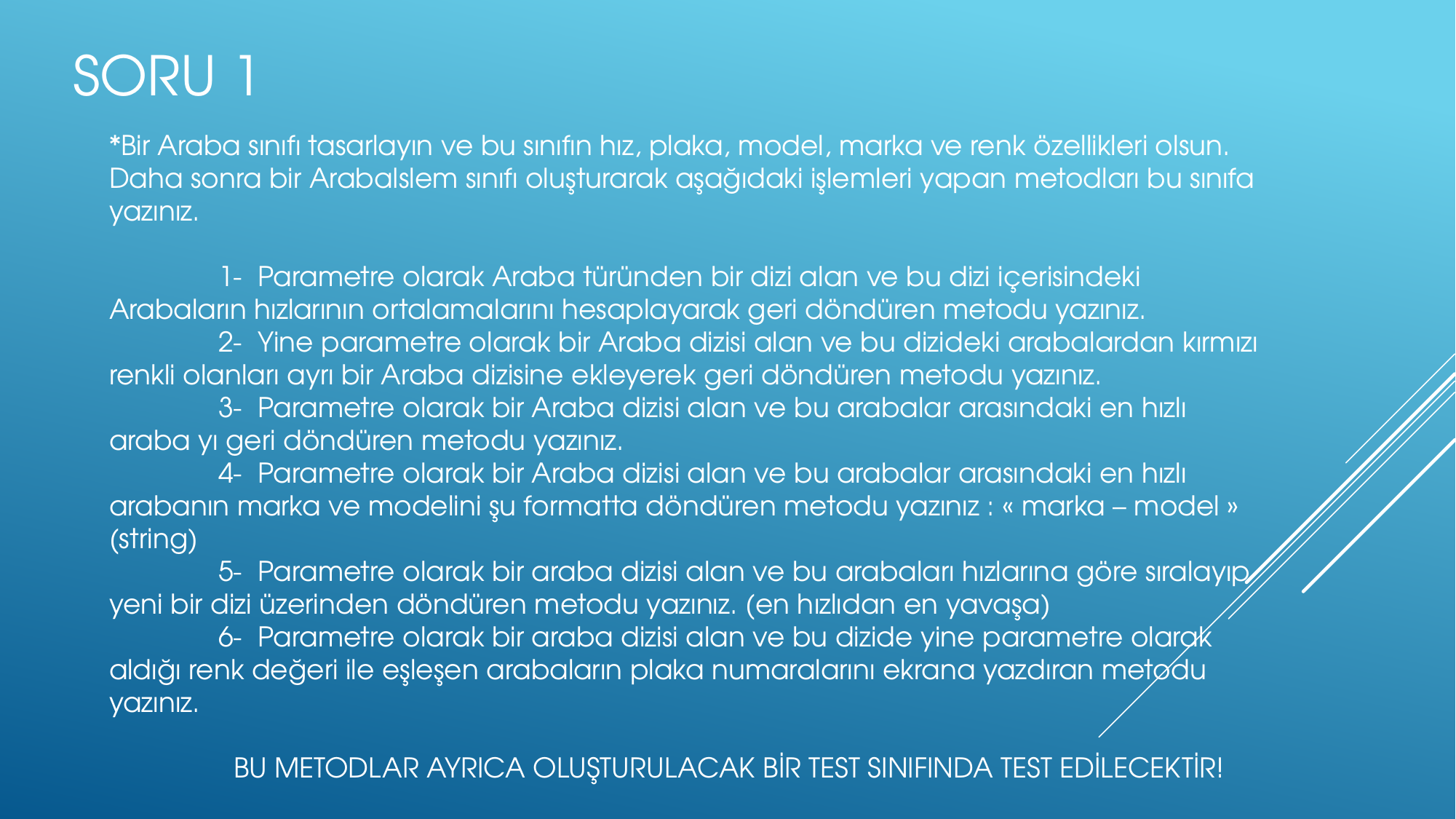

# Soru 1
*Bir Araba sınıfı tasarlayın ve bu sınıfın hız, plaka, model, marka ve renk özellikleri olsun. Daha sonra bir ArabaIslem sınıfı oluşturarak aşağıdaki işlemleri yapan metodları bu sınıfa yazınız.

	1-  Parametre olarak Araba türünden bir dizi alan ve bu dizi içerisindeki Arabaların hızlarının ortalamalarını hesaplayarak geri döndüren metodu yazınız.
	2-  Yine parametre olarak bir Araba dizisi alan ve bu dizideki arabalardan kırmızı renkli olanları ayrı bir Araba dizisine ekleyerek geri döndüren metodu yazınız.
	3-  Parametre olarak bir Araba dizisi alan ve bu arabalar arasındaki en hızlı araba yı geri döndüren metodu yazınız.
	4-  Parametre olarak bir Araba dizisi alan ve bu arabalar arasındaki en hızlı arabanın marka ve modelini şu formatta döndüren metodu yazınız : « marka – model » (string)
	5-  Parametre olarak bir araba dizisi alan ve bu arabaları hızlarına göre sıralayıp yeni bir dizi üzerinden döndüren metodu yazınız. (en hızlıdan en yavaşa)
	6-  Parametre olarak bir araba dizisi alan ve bu dizide yine parametre olarak aldığı renk değeri ile eşleşen arabaların plaka numaralarını ekrana yazdıran metodu yazınız.

	  BU METODLAR AYRICA OLUŞTURULACAK BİR TEST SINIFINDA TEST EDİLECEKTİR!